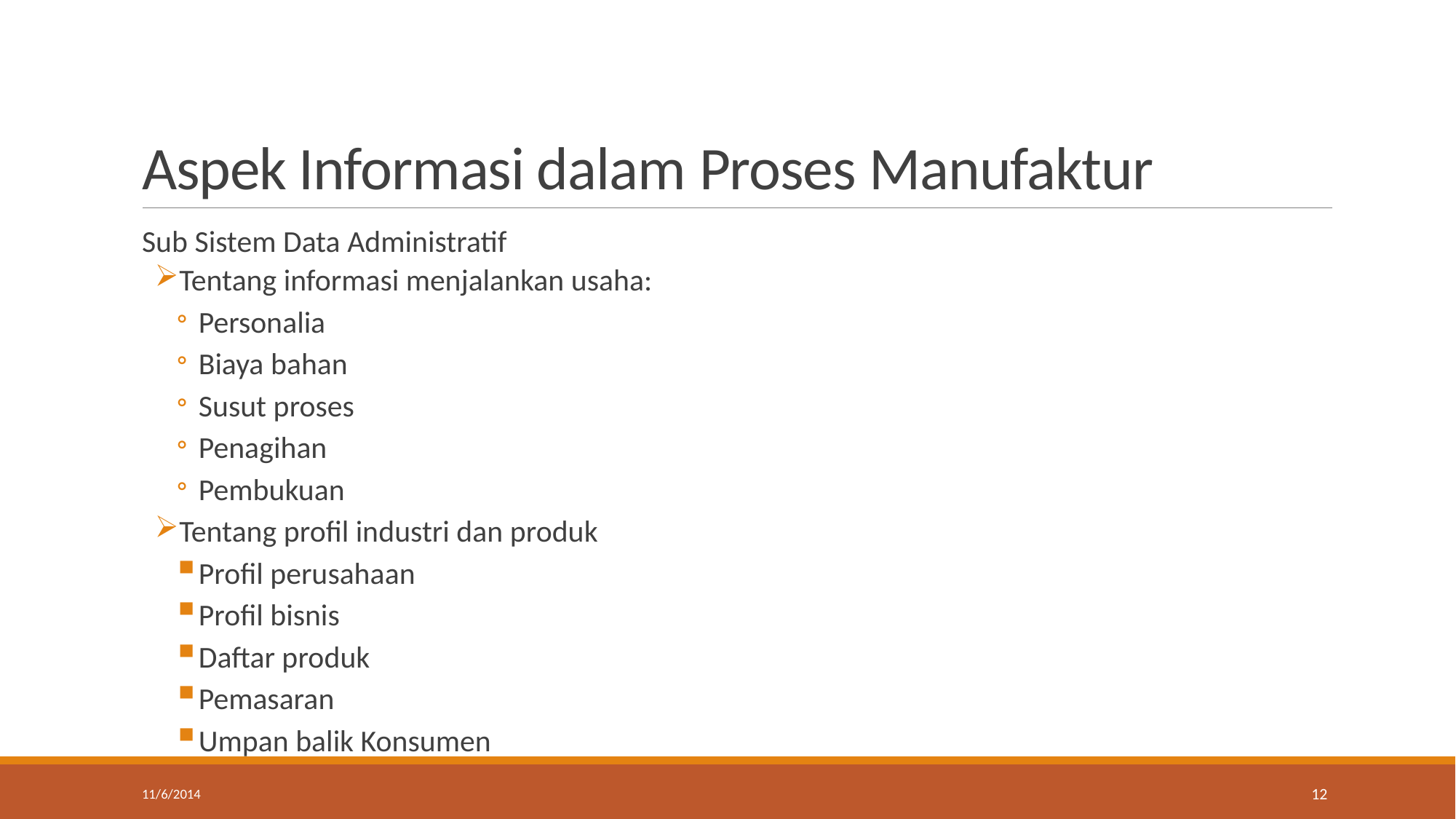

# Aspek Informasi dalam Proses Manufaktur
Sub Sistem Data Administratif
Tentang informasi menjalankan usaha:
Personalia
Biaya bahan
Susut proses
Penagihan
Pembukuan
Tentang profil industri dan produk
Profil perusahaan
Profil bisnis
Daftar produk
Pemasaran
Umpan balik Konsumen
11/6/2014
12